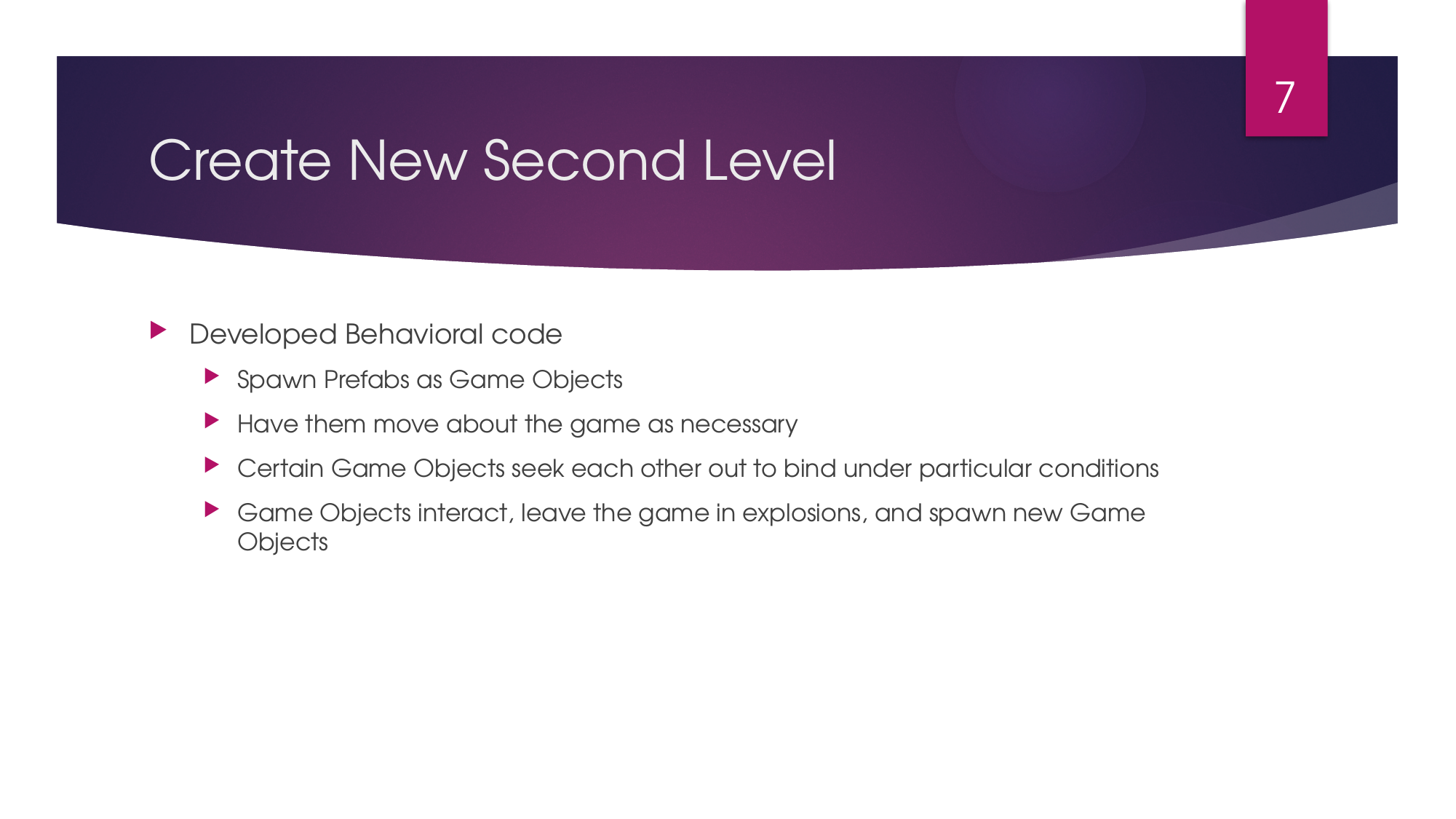

7
# Create New Second Level
Developed Behavioral code
Spawn Prefabs as Game Objects
Have them move about the game as necessary
Certain Game Objects seek each other out to bind under particular conditions
Game Objects interact, leave the game in explosions, and spawn new Game Objects